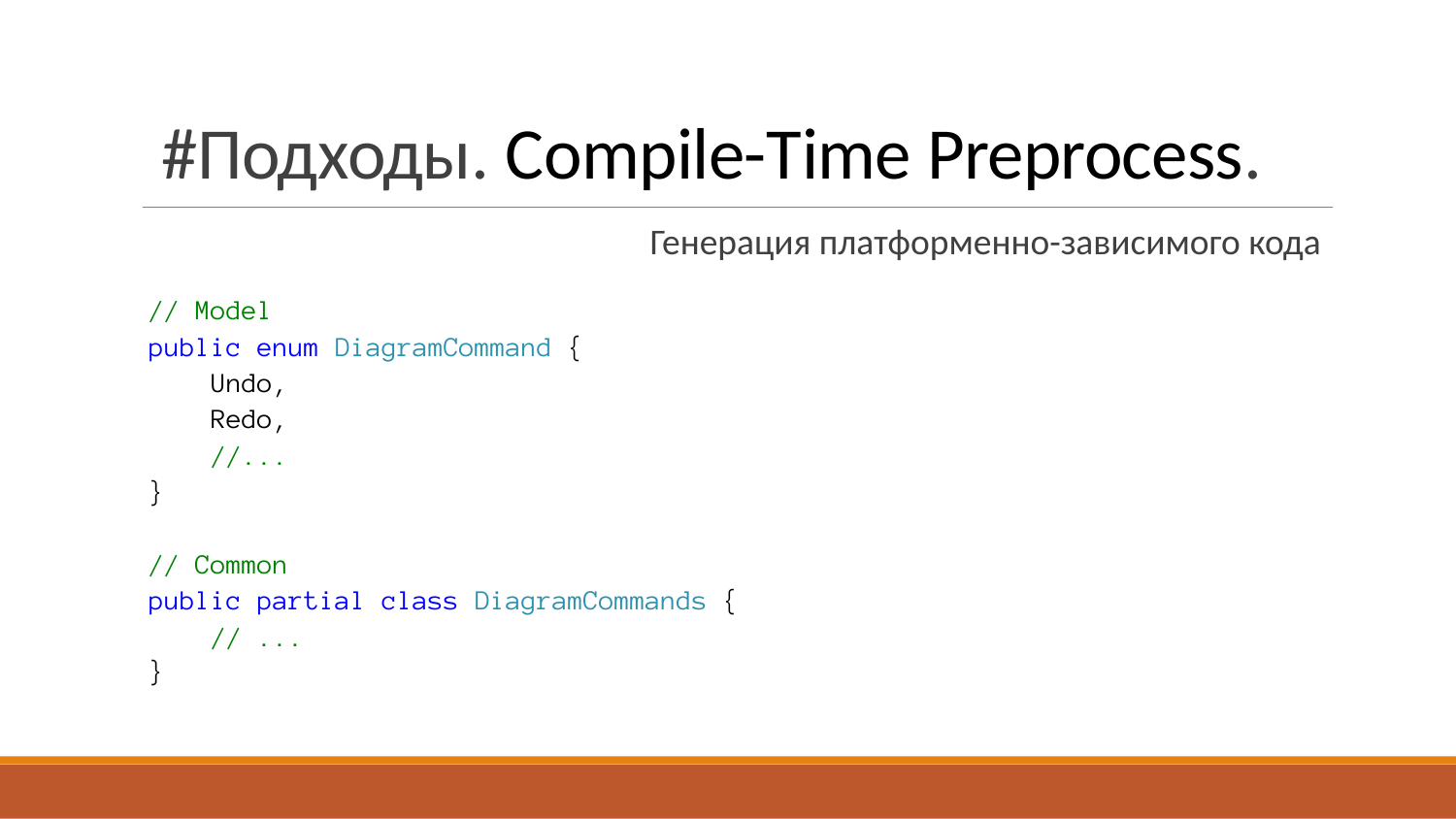

# #Подходы. Compile-Time Preprocess.
Генерация платформенно-зависимого кода
// Model
public enum DiagramCommand {
    Undo,
    Redo,
    //...
}
// Common
public partial class DiagramCommands {
    // ...
}